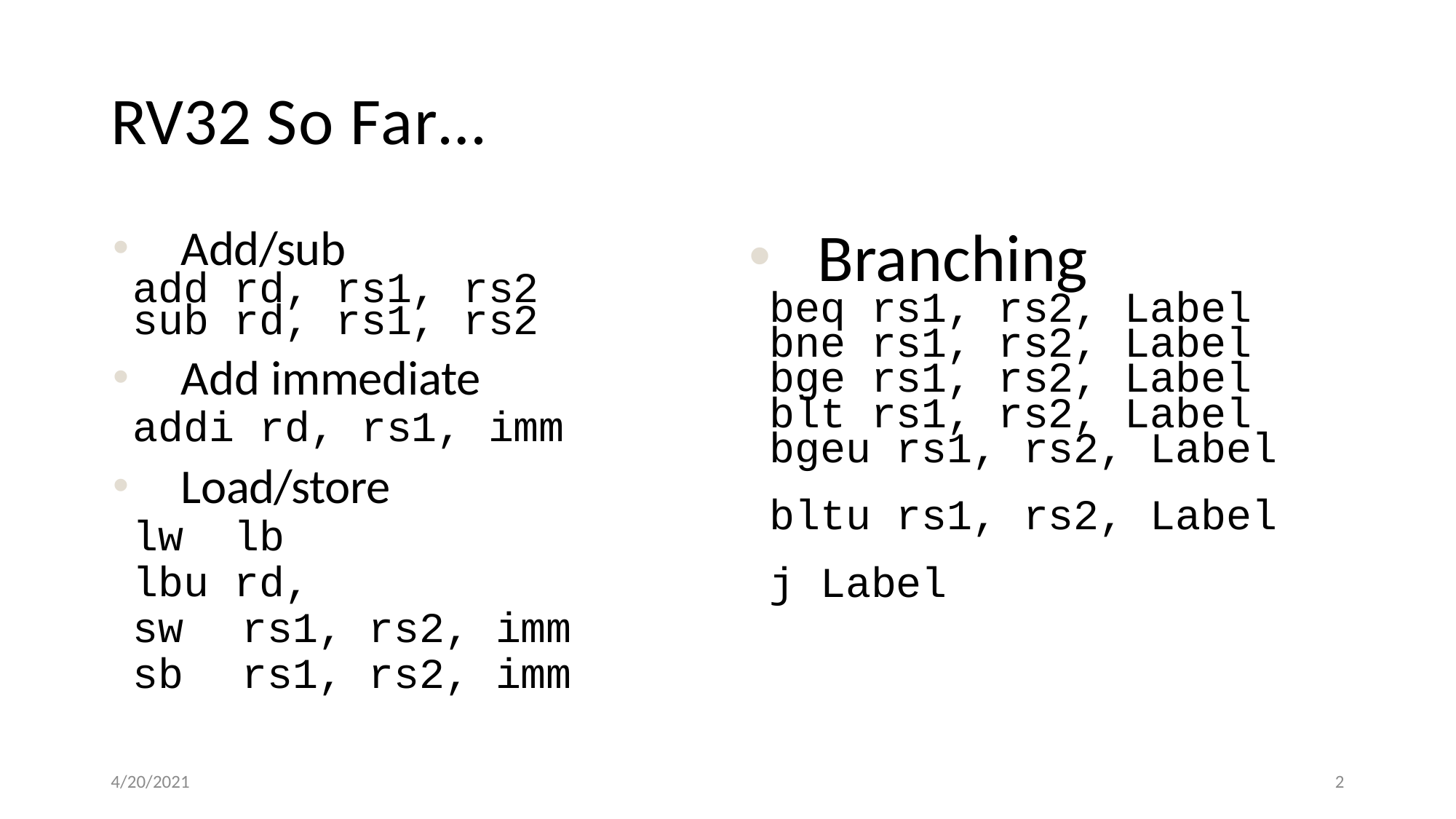

# RV32 So Far…
Add/sub
add rd, rs1, rs2  sub rd, rs1, rs2
Add immediate
addi rd, rs1, imm
Load/store
lw  lb
lbu rd,
sw	rs1, rs2, imm
sb	rs1, rs2, imm

Branching
beq rs1, rs2, Label
bne rs1, rs2, Label
bge rs1, rs2, Label
blt rs1, rs2, Label
bgeu rs1, rs2, Label
bltu rs1, rs2, Label
j Label
4/20/2021
2